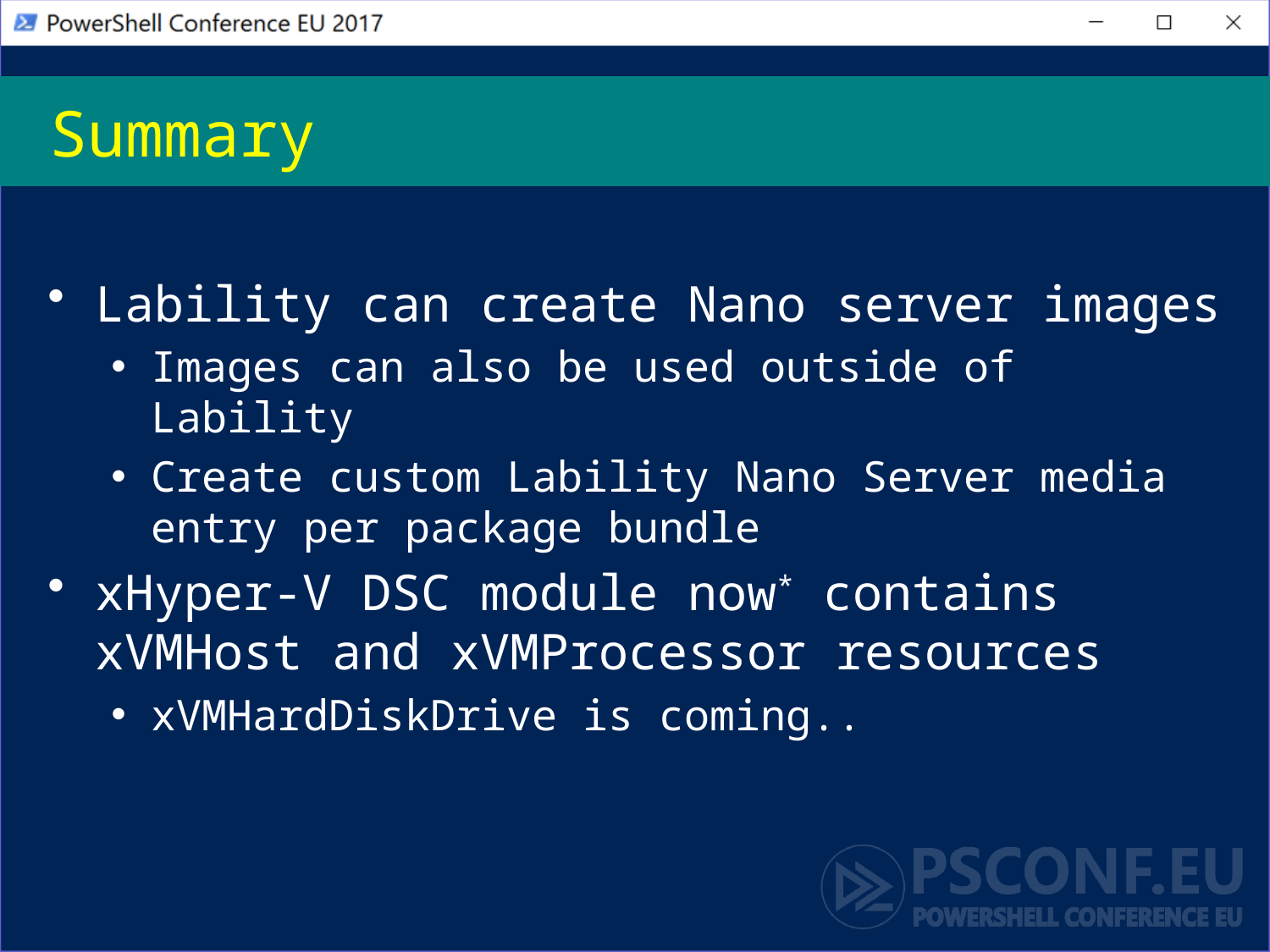

# Summary
Lability can create Nano server images
Images can also be used outside of Lability
Create custom Lability Nano Server media entry per package bundle
xHyper-V DSC module now* contains xVMHost and xVMProcessor resources
xVMHardDiskDrive is coming..